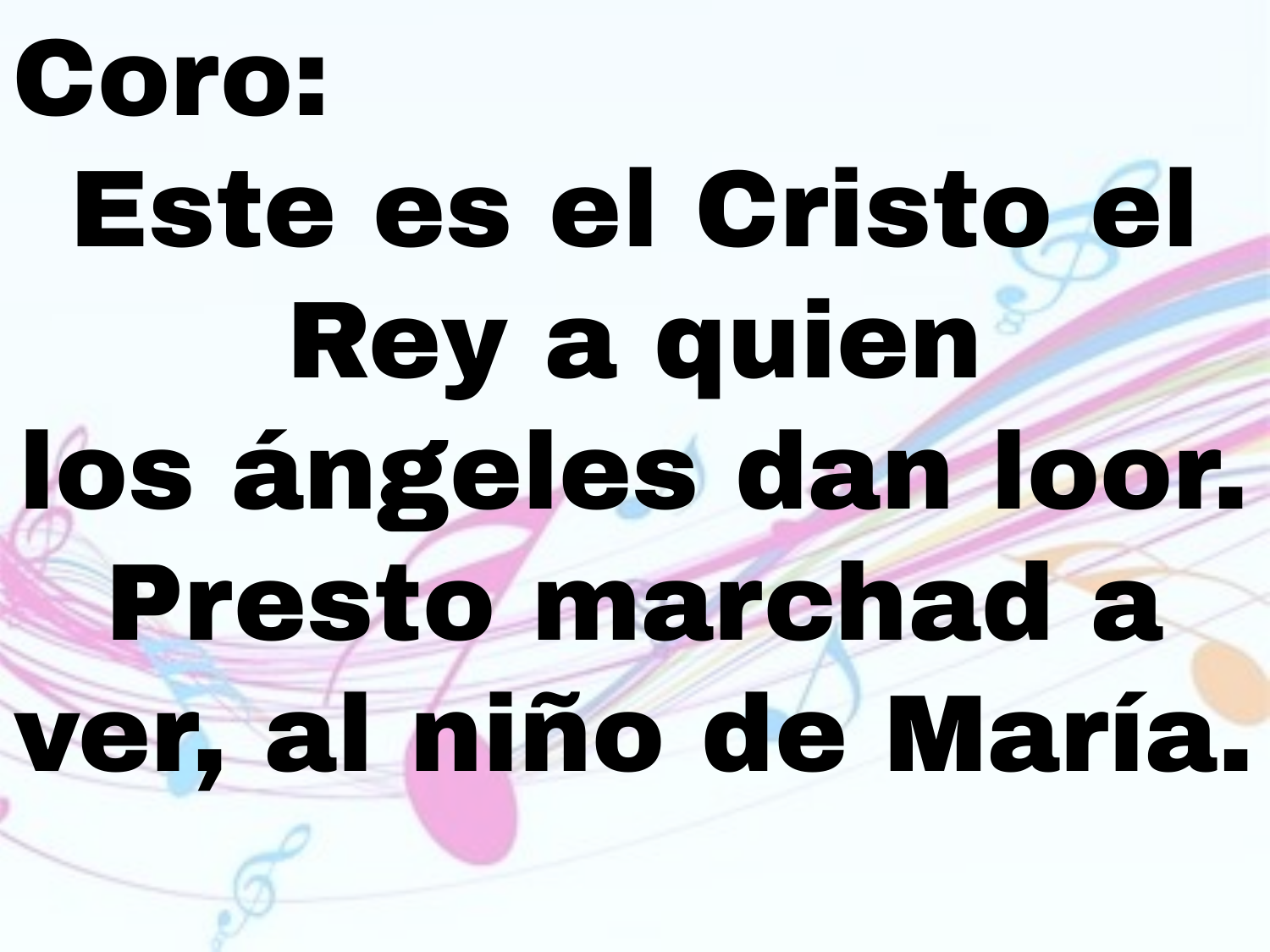

Coro:
Este es el Cristo el Rey a quien
los ángeles dan loor.
Presto marchad a ver, al niño de María.